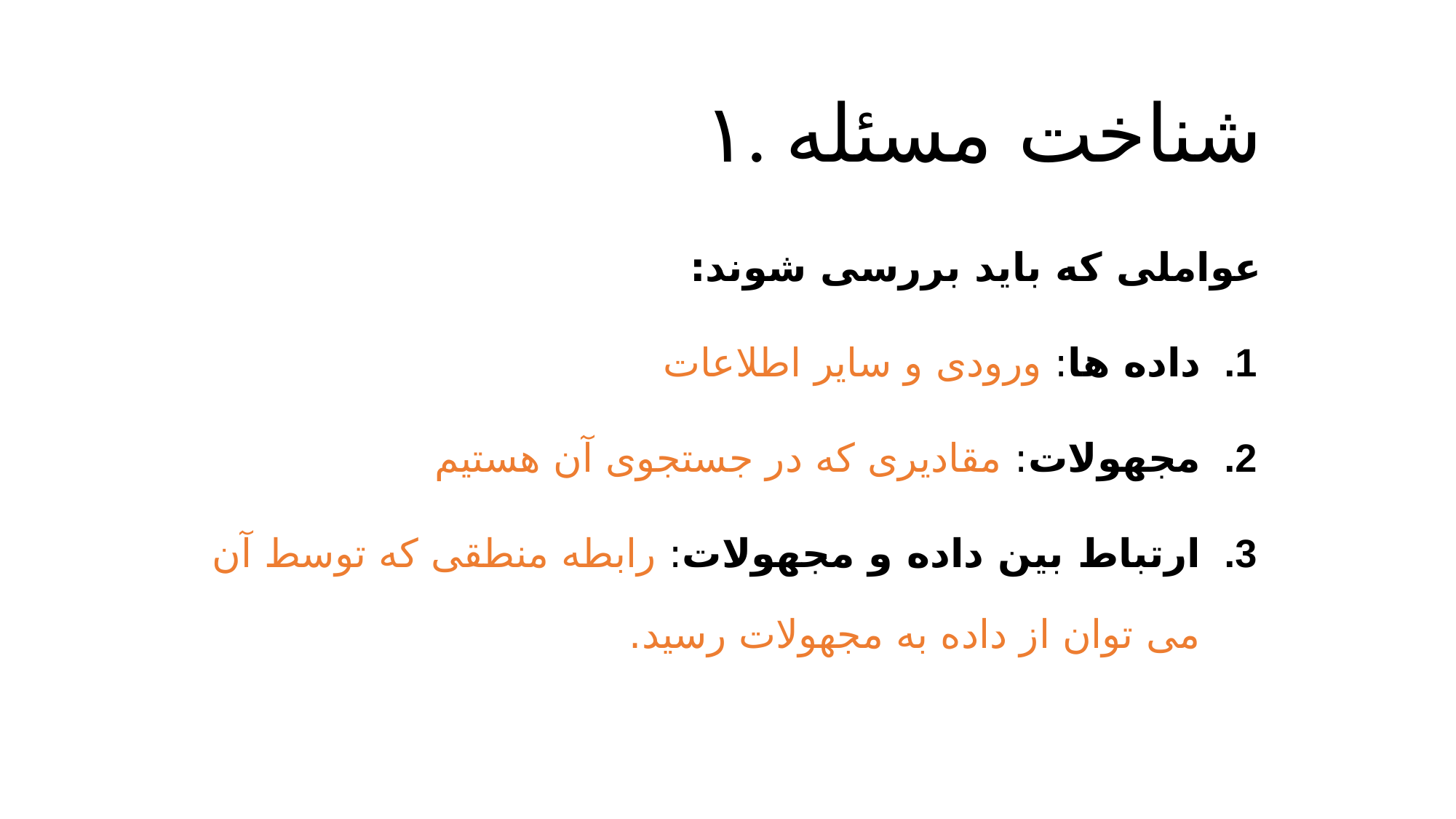

# ۱. شناخت مسئله
عواملی که باید بررسی شوند:
داده ها: ورودی و سایر اطلاعات
مجهولات: مقادیری که در جستجوی آن هستیم
ارتباط بین داده و مجهولات: رابطه منطقی که توسط آن می توان از داده به مجهولات رسید.